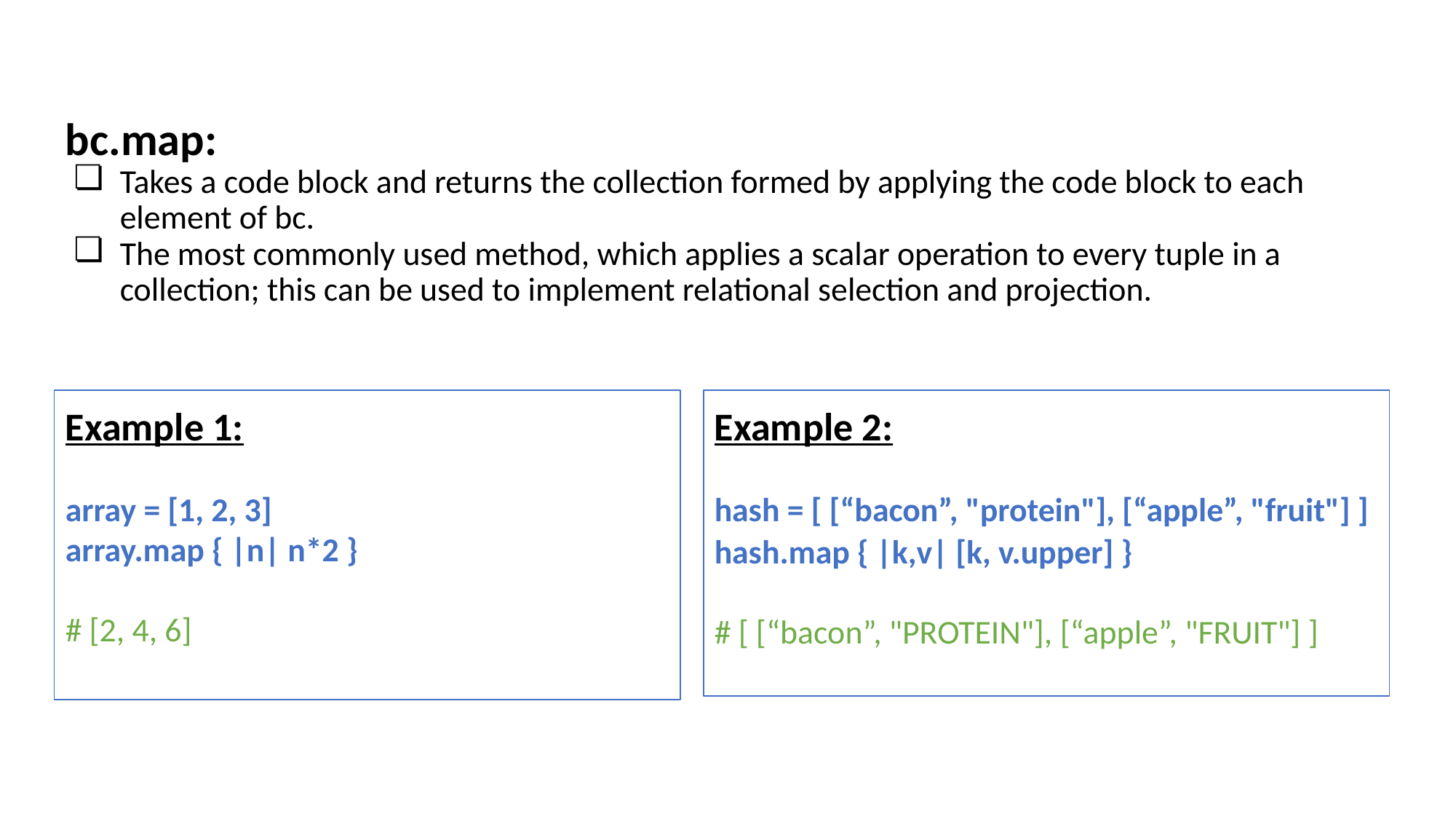

bc.map:
Takes a code block and returns the collection formed by applying the code block to each element of bc.
The most commonly used method, which applies a scalar operation to every tuple in a collection; this can be used to implement relational selection and projection.
Example 1:

array = [1, 2, 3]
array.map { |n| n*2 }

# [2, 4, 6]

Example 2:

hash = [ [“bacon”, "protein"], [“apple”, "fruit"] ]

hash.map { |k,v| [k, v.upper] }

# [ [“bacon”, "PROTEIN"], [“apple”, "FRUIT"] ]